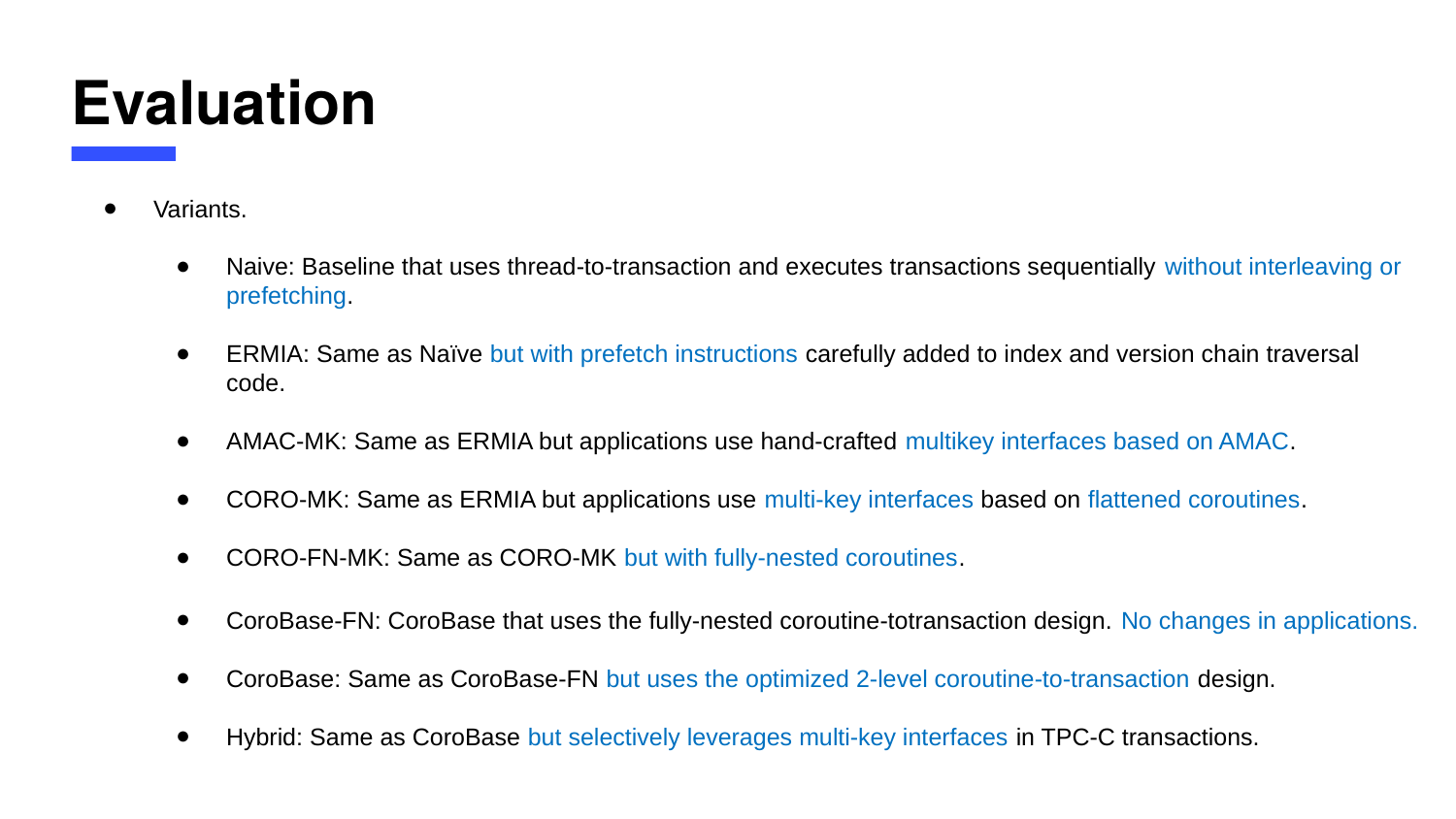

Evaluation

Variants.

Naive: Baseline that uses thread-to-transaction and executes transactions sequentially without interleaving or prefetching.

ERMIA: Same as Naïve but with prefetch instructions carefully added to index and version chain traversal code.

AMAC-MK: Same as ERMIA but applications use hand-crafted multikey interfaces based on AMAC.

CORO-MK: Same as ERMIA but applications use multi-key interfaces based on flattened coroutines.

CORO-FN-MK: Same as CORO-MK but with fully-nested coroutines.

CoroBase-FN: CoroBase that uses the fully-nested coroutine-totransaction design. No changes in applications.

CoroBase: Same as CoroBase-FN but uses the optimized 2-level coroutine-to-transaction design.

Hybrid: Same as CoroBase but selectively leverages multi-key interfaces in TPC-C transactions.